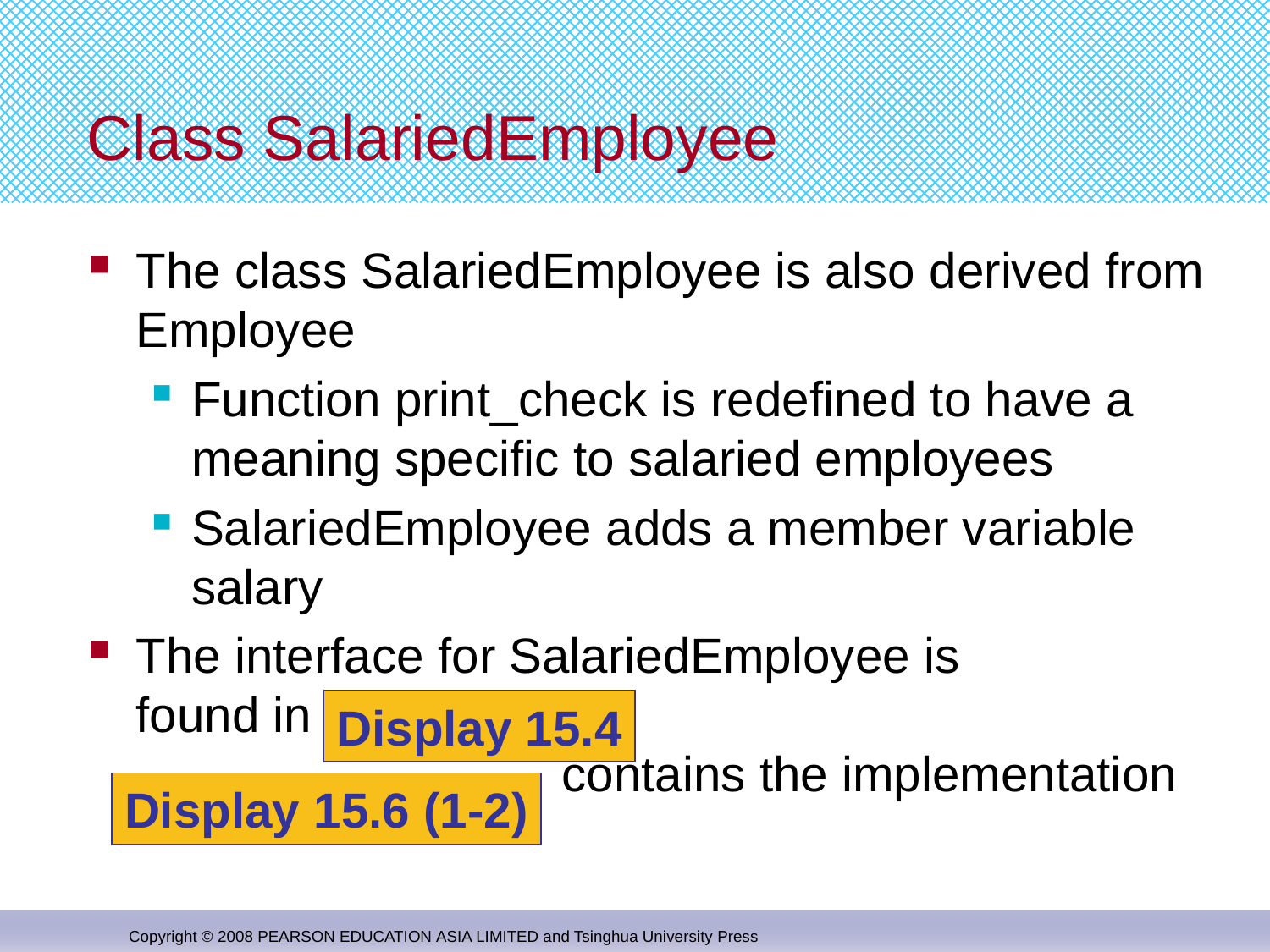

# Class SalariedEmployee
The class SalariedEmployee is also derived from
Employee
Function print_check is redefined to have a meaning specific to salaried employees
SalariedEmployee adds a member variable salary
The interface for SalariedEmployee is
found in
                               contains the implementation
Display 15.4
Display 15.6 (1-2)